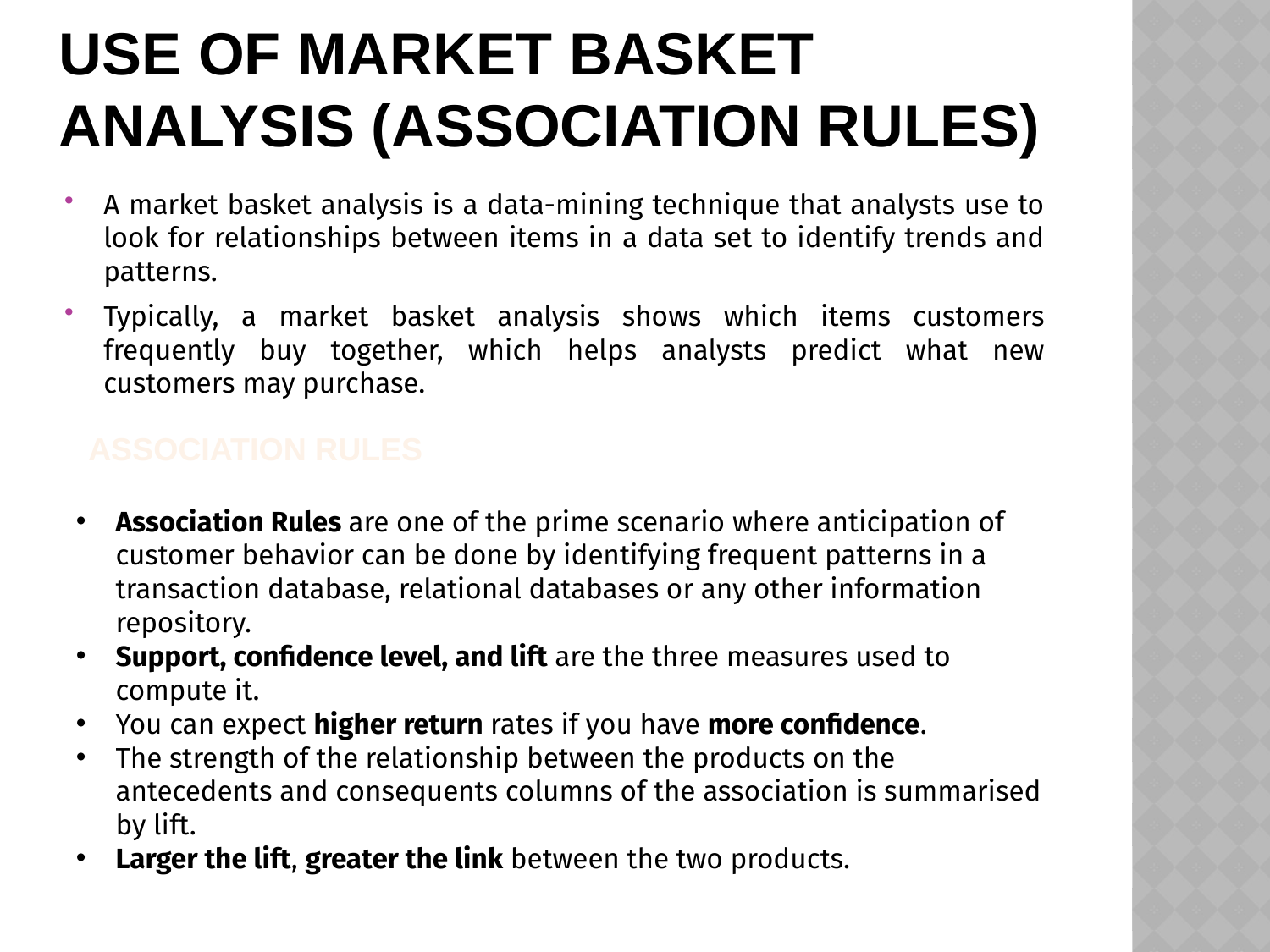

# Use of Market Basket Analysis (Association Rules)
A market basket analysis is a data-mining technique that analysts use to look for relationships between items in a data set to identify trends and patterns.
Typically, a market basket analysis shows which items customers frequently buy together, which helps analysts predict what new customers may purchase.
Association Rules

Association Rules are one of the prime scenario where anticipation of customer behavior can be done by identifying frequent patterns in a transaction database, relational databases or any other information repository.
Support, confidence level, and lift are the three measures used to compute it.
You can expect higher return rates if you have more confidence.
The strength of the relationship between the products on the antecedents and consequents columns of the association is summarised by lift.
Larger the lift, greater the link between the two products.